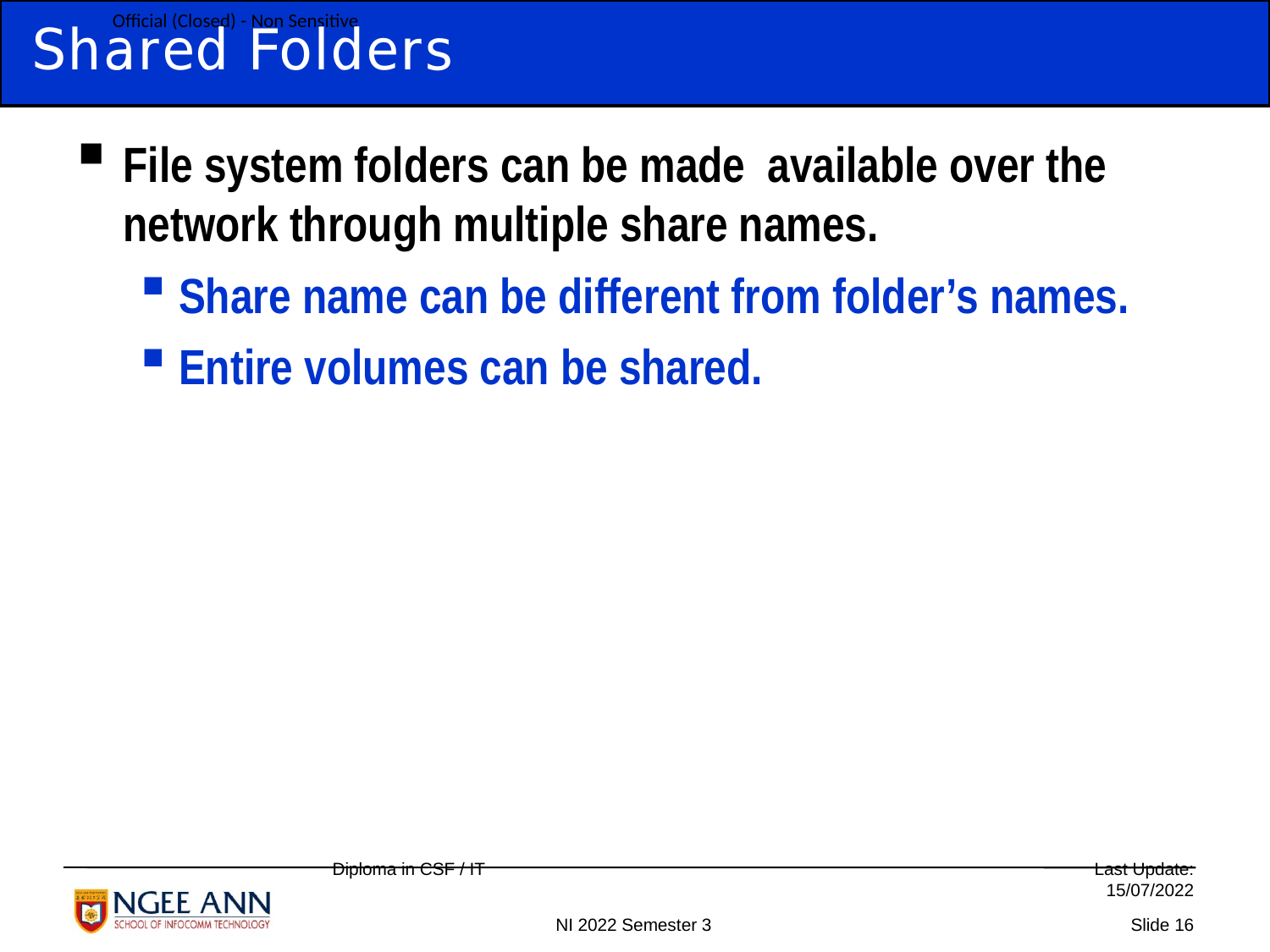

Shared Folders
File system folders can be made  available over the network through multiple share names.
Share name can be different from folder’s names.
Entire volumes can be shared.